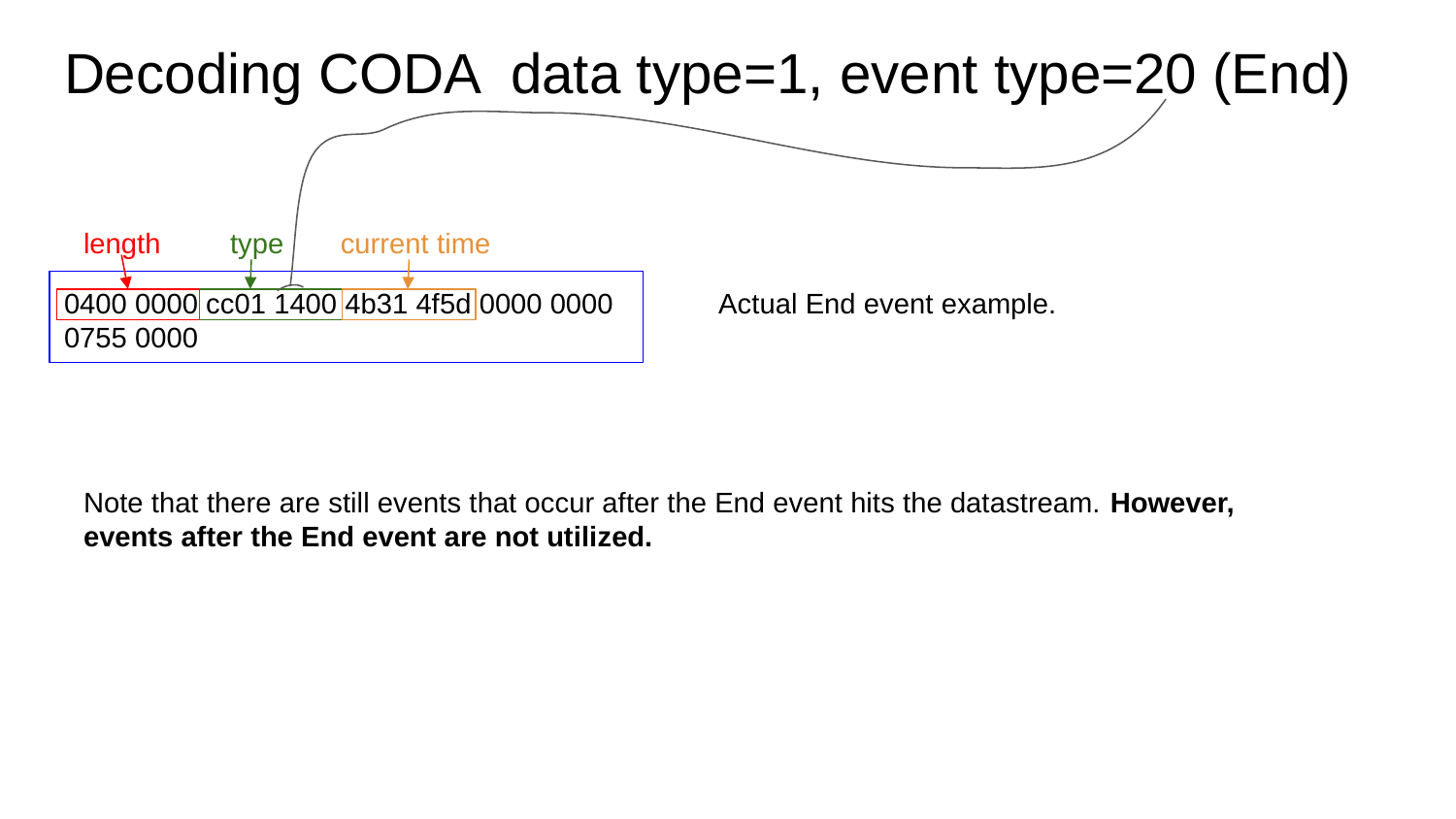

# Decoding CODA  data type=1, event type=20 (End)

type
length
current time
0400 0000 cc01 1400 4b31 4f5d 0000 0000
0755 0000
Actual End event example.

Note that there are still events that occur after the End event hits the datastream. However, events after the End event are not utilized.